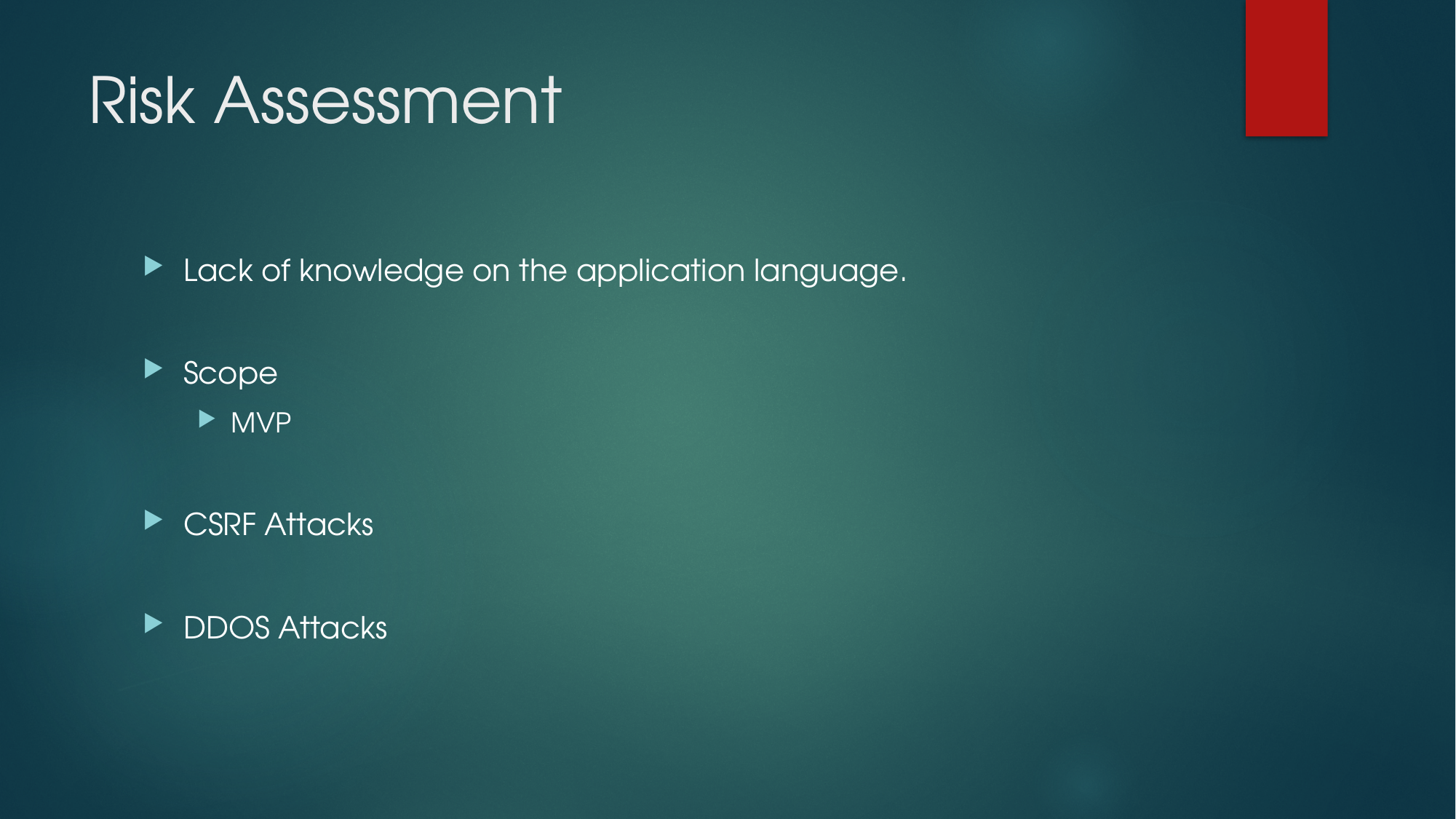

# Risk Assessment
Lack of knowledge on the application language.

Scope
MVP

CSRF Attacks

DDOS Attacks